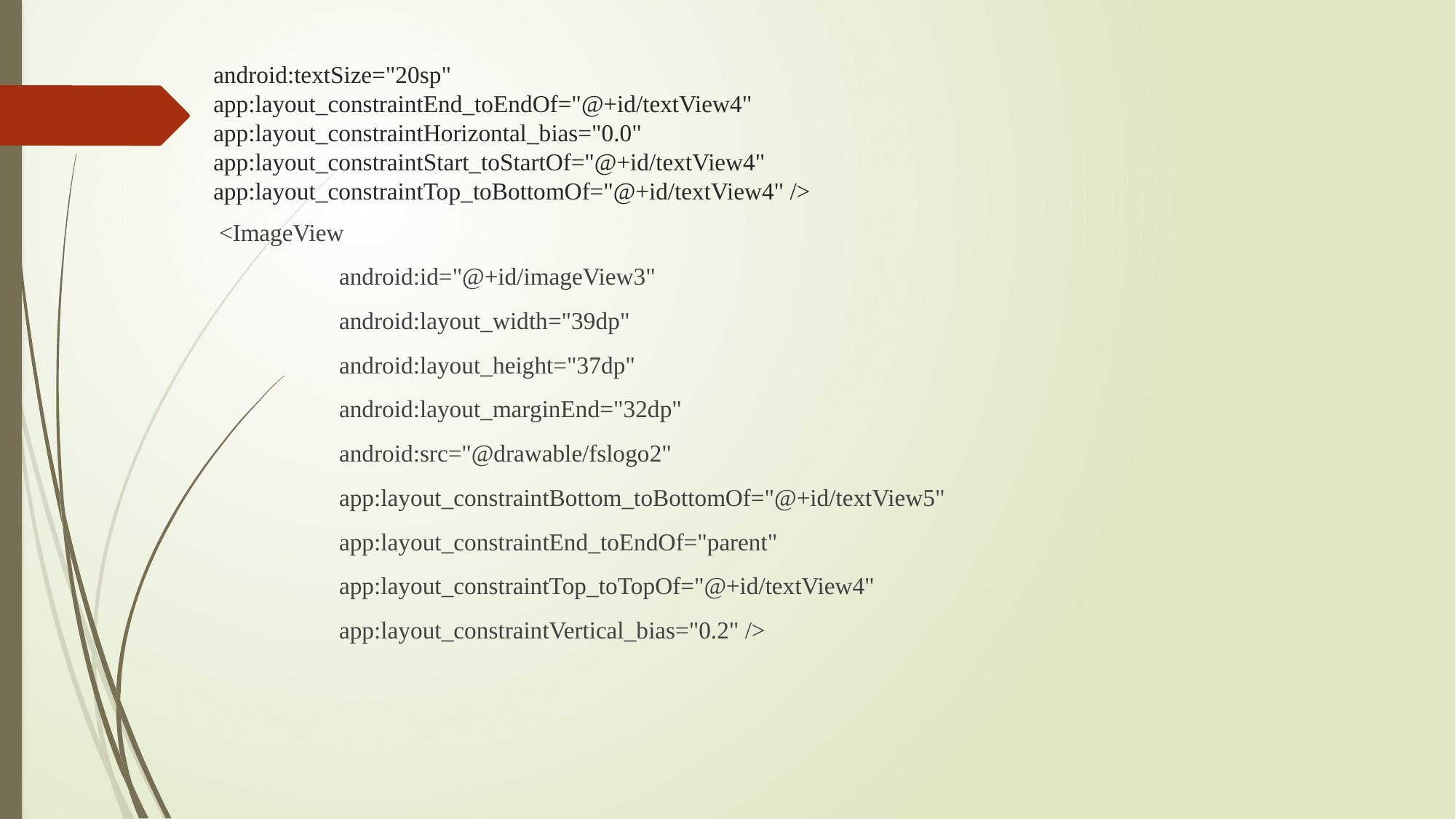

# android:textSize="20sp" app:layout_constraintEnd_toEndOf="@+id/textView4" app:layout_constraintHorizontal_bias="0.0" app:layout_constraintStart_toStartOf="@+id/textView4" app:layout_constraintTop_toBottomOf="@+id/textView4" />
<ImageView
                    android:id="@+id/imageView3"
                    android:layout_width="39dp"
                    android:layout_height="37dp"
                    android:layout_marginEnd="32dp"
                    android:src="@drawable/fslogo2"
                    app:layout_constraintBottom_toBottomOf="@+id/textView5"
                    app:layout_constraintEnd_toEndOf="parent"
                    app:layout_constraintTop_toTopOf="@+id/textView4"
                    app:layout_constraintVertical_bias="0.2" />